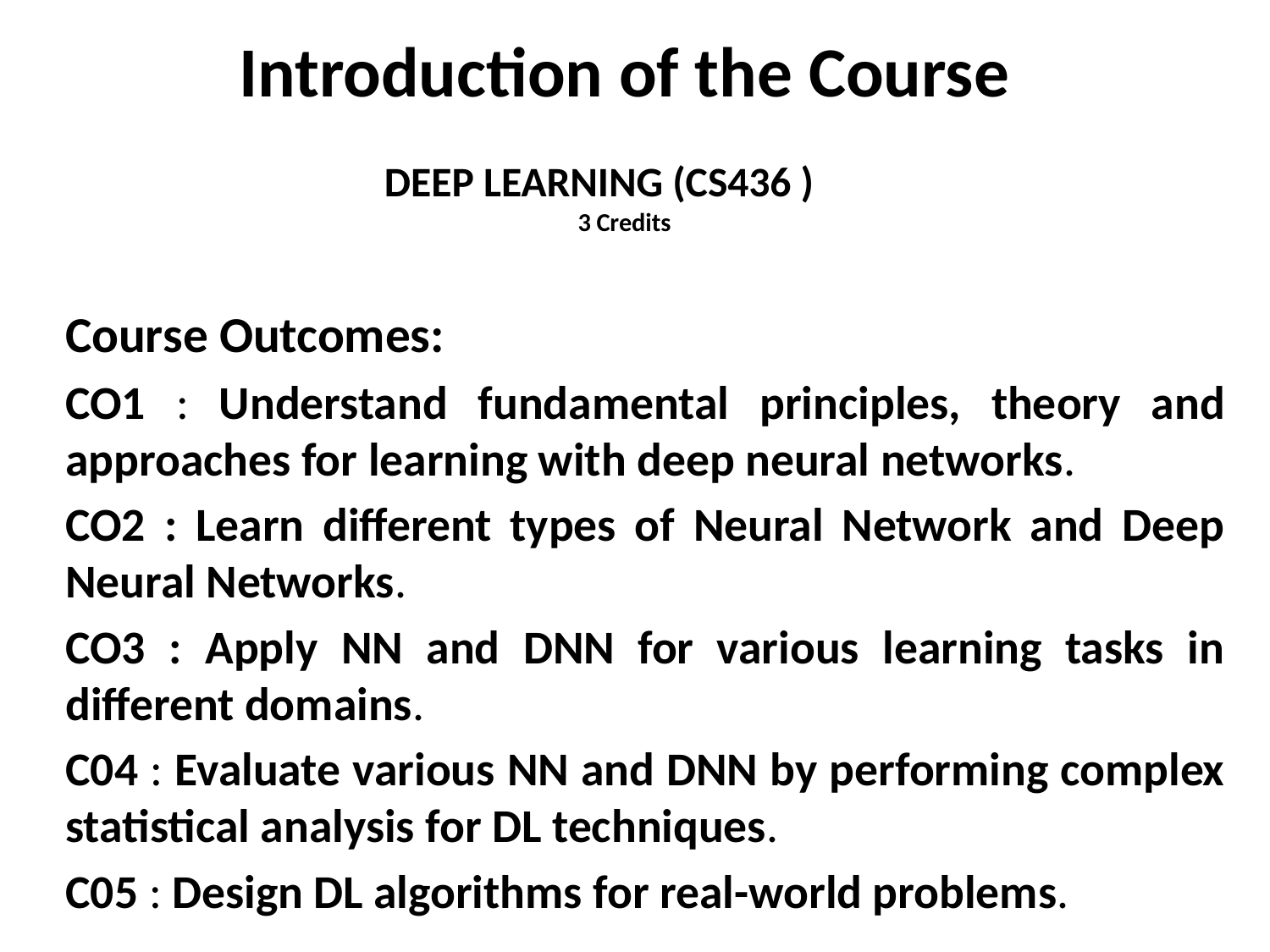

Introduction of the Course
# DEEP LEARNING (CS436 ) 3 Credits
Course Outcomes:
CO1 : Understand fundamental principles, theory and approaches for learning with deep neural networks.
CO2 : Learn different types of Neural Network and Deep Neural Networks.
CO3 : Apply NN and DNN for various learning tasks in different domains.
C04 : Evaluate various NN and DNN by performing complex statistical analysis for DL techniques.
C05 : Design DL algorithms for real-world problems.